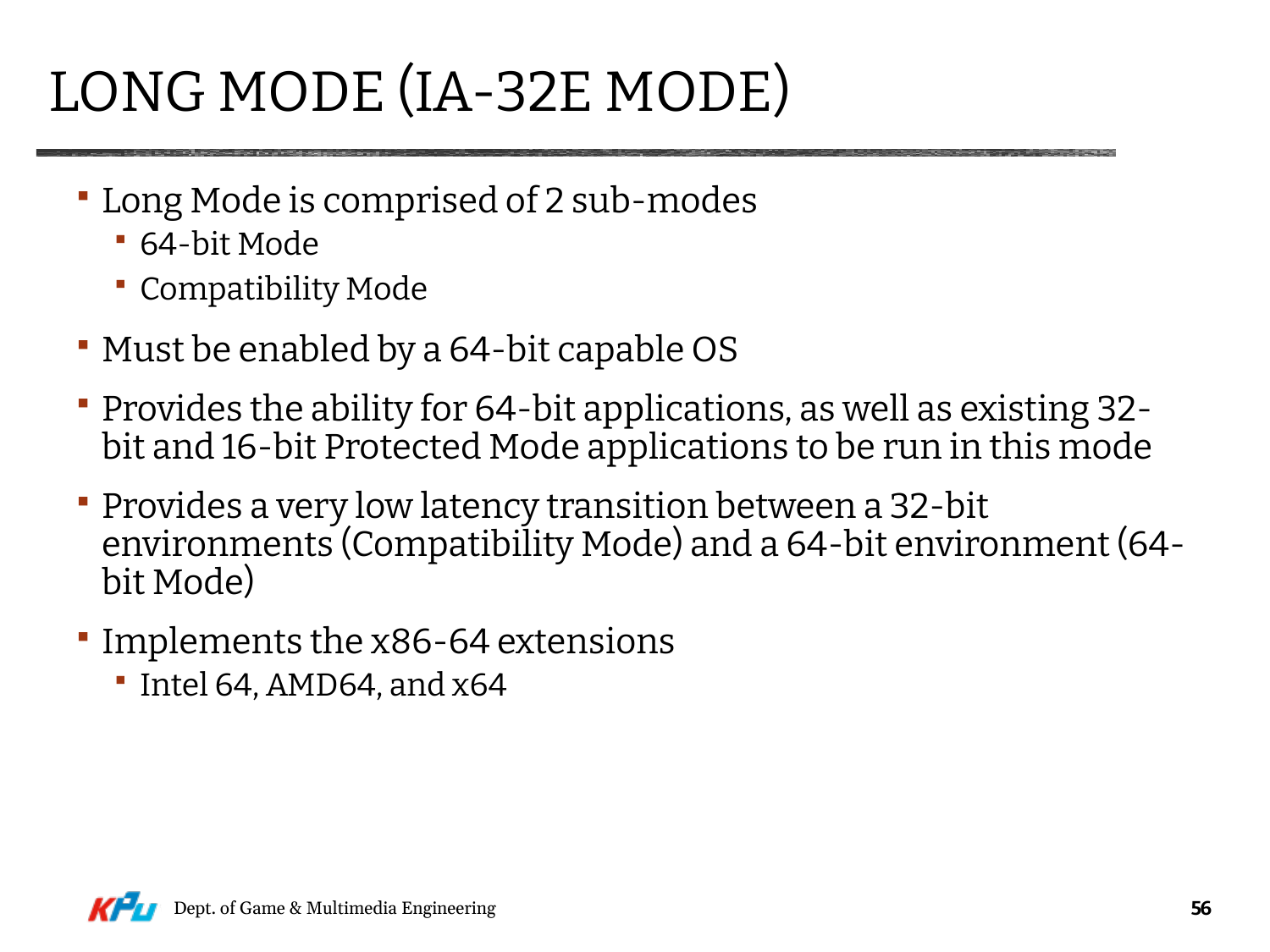

# Long Mode (IA-32e mode)
Long Mode is comprised of 2 sub-modes
64-bit Mode
Compatibility Mode
Must be enabled by a 64-bit capable OS
Provides the ability for 64-bit applications, as well as existing 32-bit and 16-bit Protected Mode applications to be run in this mode
Provides a very low latency transition between a 32-bit environments (Compatibility Mode) and a 64-bit environment (64-bit Mode)
Implements the x86-64 extensions
Intel 64, AMD64, and x64
Dept. of Game & Multimedia Engineering
56